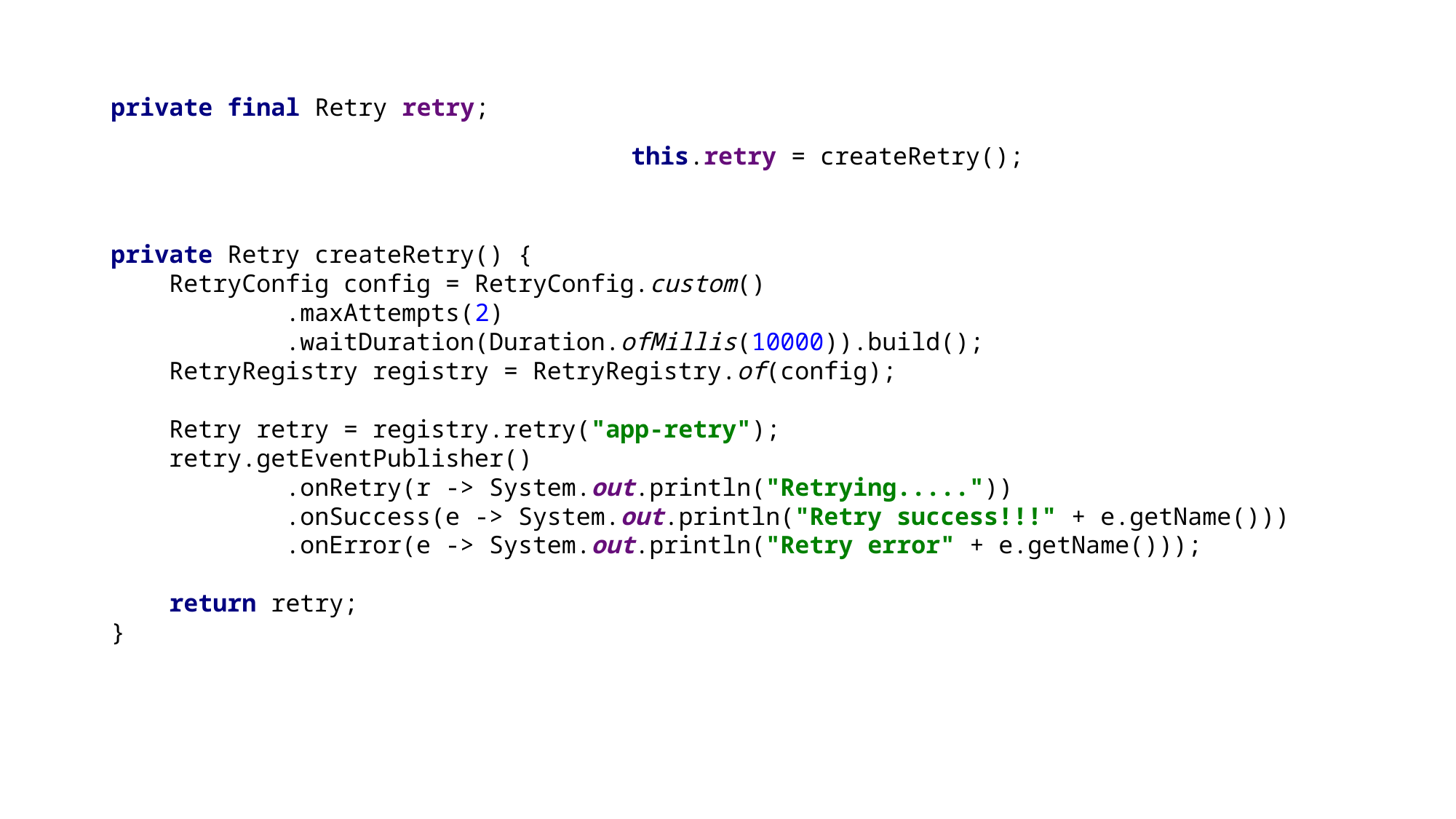

# private final Retry retry;
this.retry = createRetry();
private Retry createRetry() {
    RetryConfig config = RetryConfig.custom()
            .maxAttempts(2)
            .waitDuration(Duration.ofMillis(10000)).build();
    RetryRegistry registry = RetryRegistry.of(config);
    Retry retry = registry.retry("app-retry");
    retry.getEventPublisher()
            .onRetry(r -> System.out.println("Retrying....."))
            .onSuccess(e -> System.out.println("Retry success!!!" + e.getName()))
            .onError(e -> System.out.println("Retry error" + e.getName()));
    return retry;
}